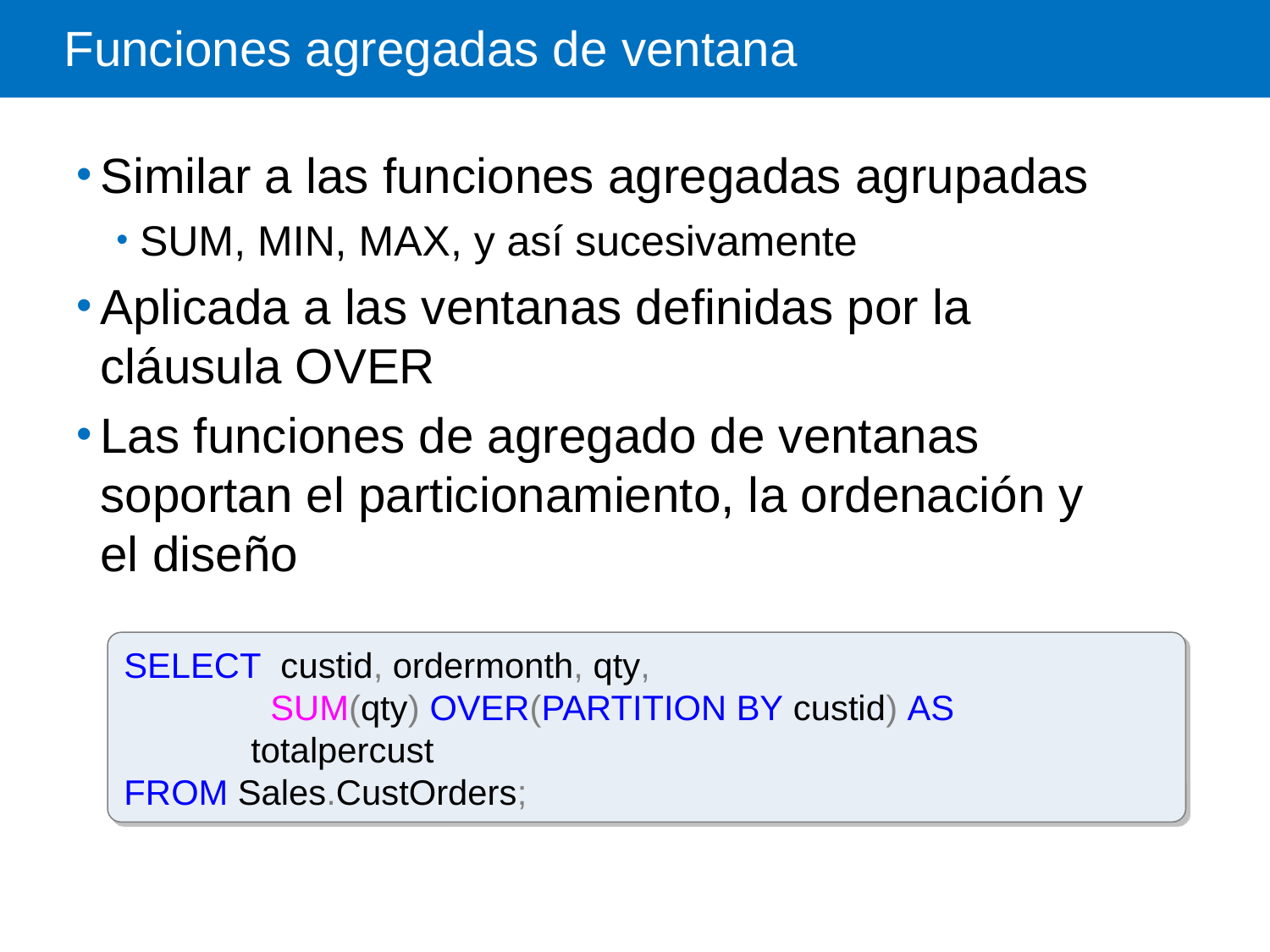

# Funciones agregadas de ventana
Similar a las funciones agregadas agrupadas
SUM, MIN, MAX, y así sucesivamente
Aplicada a las ventanas definidas por la cláusula OVER
Las funciones de agregado de ventanas soportan el particionamiento, la ordenación y el diseño
SELECT  custid, ordermonth, qty,
	  SUM(qty) OVER(PARTITION BY custid) AS 			totalpercust
FROM Sales.CustOrders;